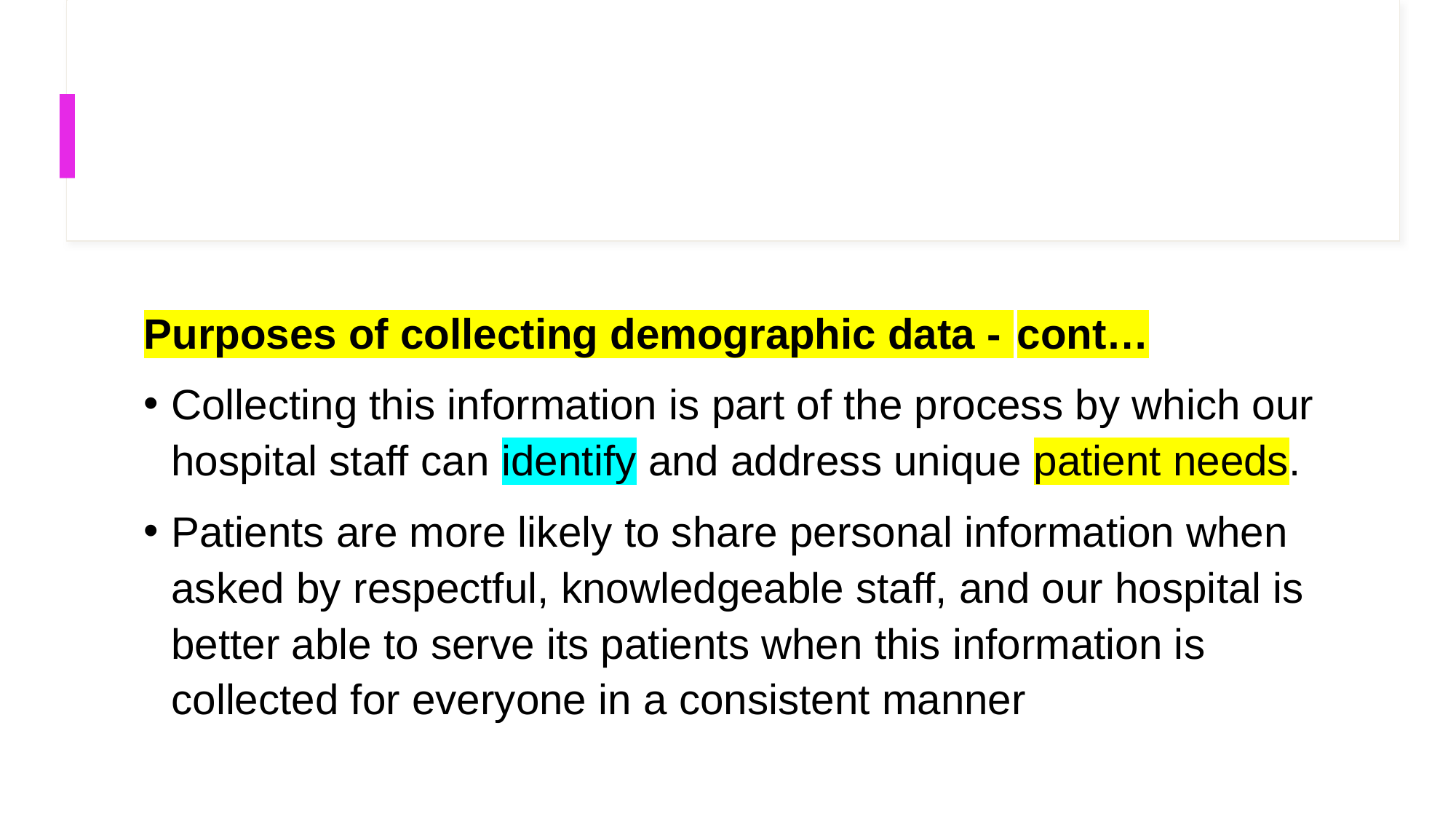

Purposes of collecting demographic data - 	cont…
Collecting this information is part of the process by which our hospital staff can identify and address unique patient needs.
Patients are more likely to share personal information when asked by respectful, knowledgeable staff, and our hospital is better able to serve its patients when this information is collected for everyone in a consistent manner